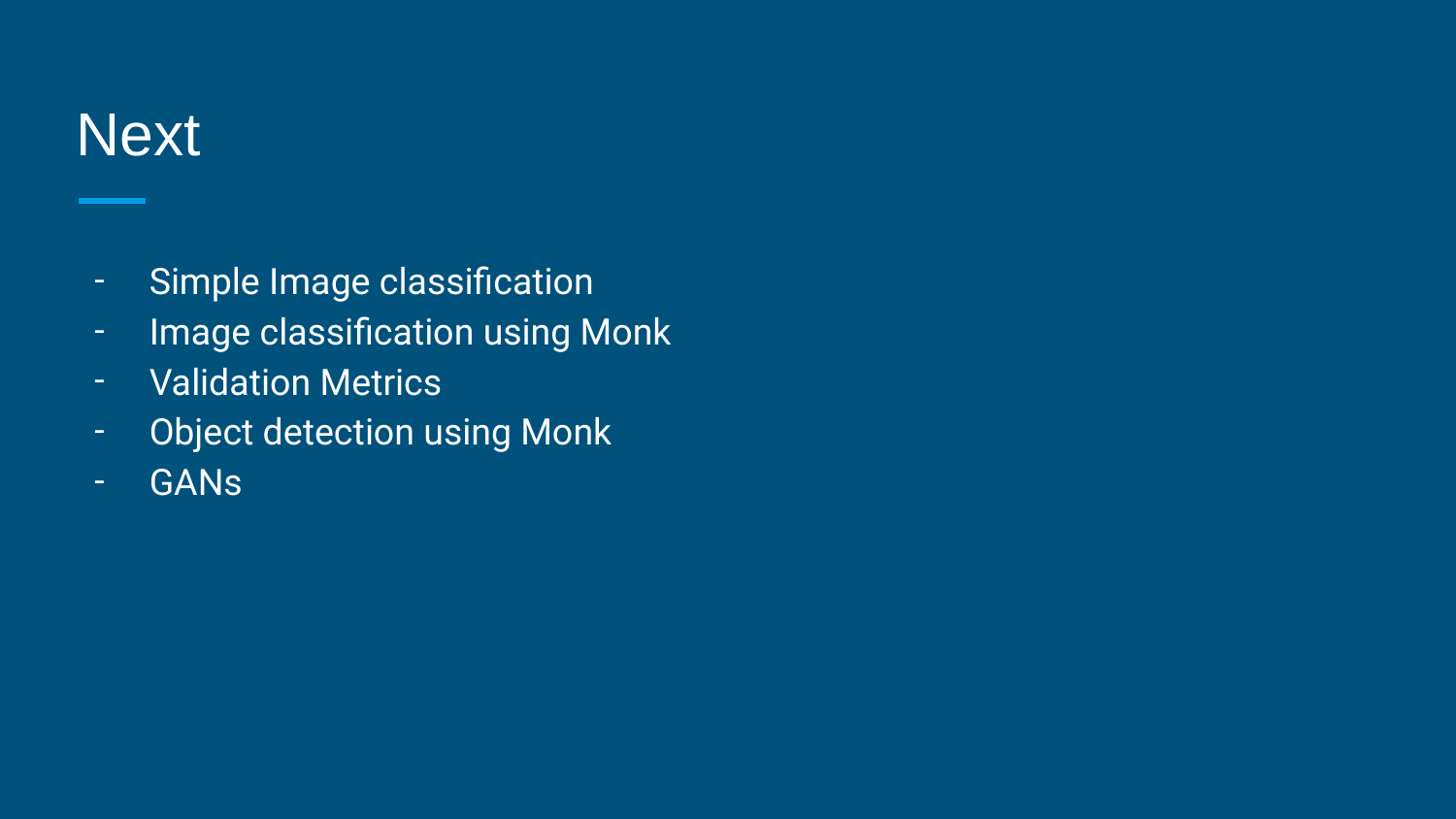

# Next
Simple Image classification
Image classification using Monk
Validation Metrics
Object detection using Monk
GANs